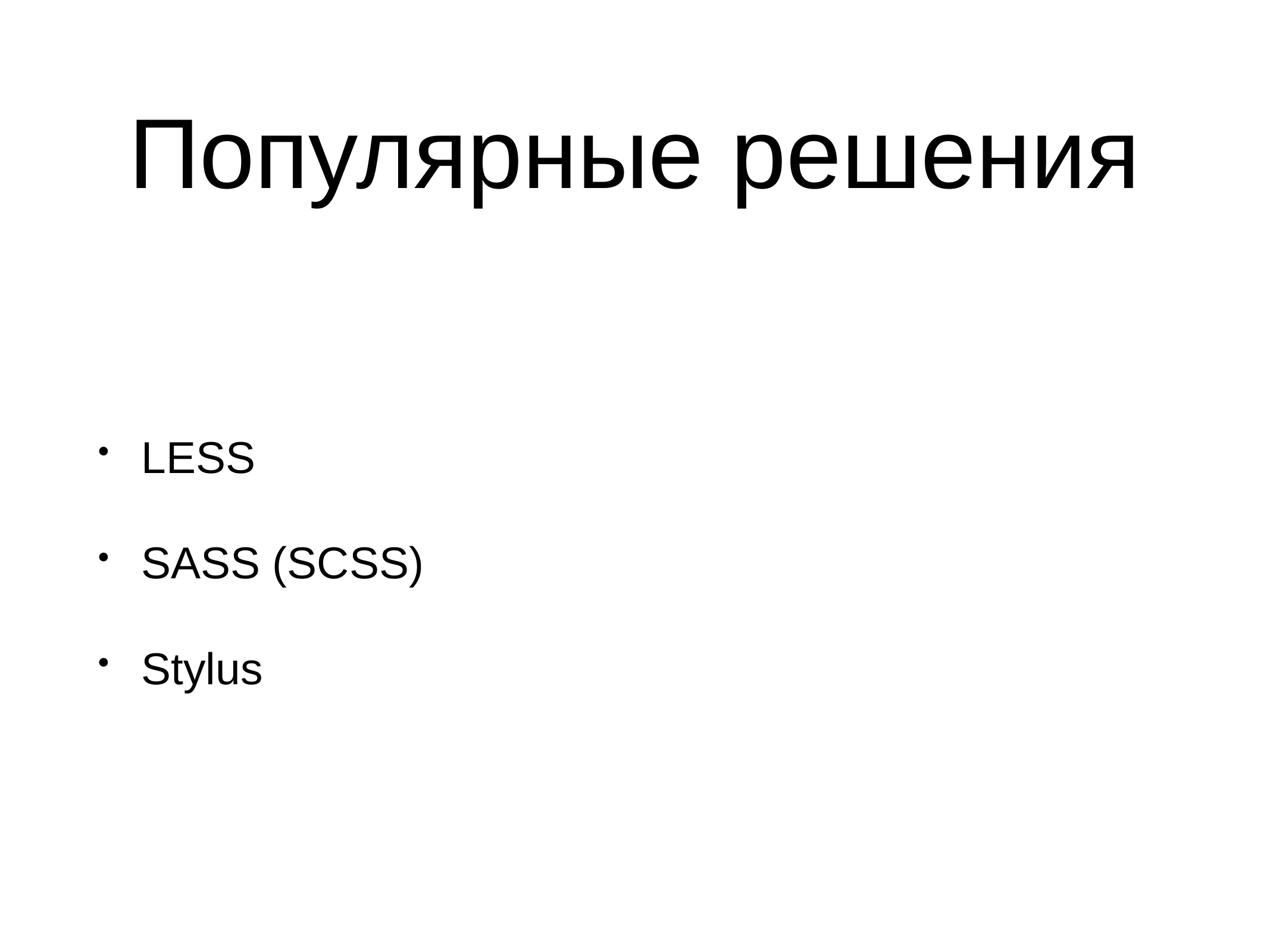

# Популярные решения
LESS
SASS (SCSS)
Stylus